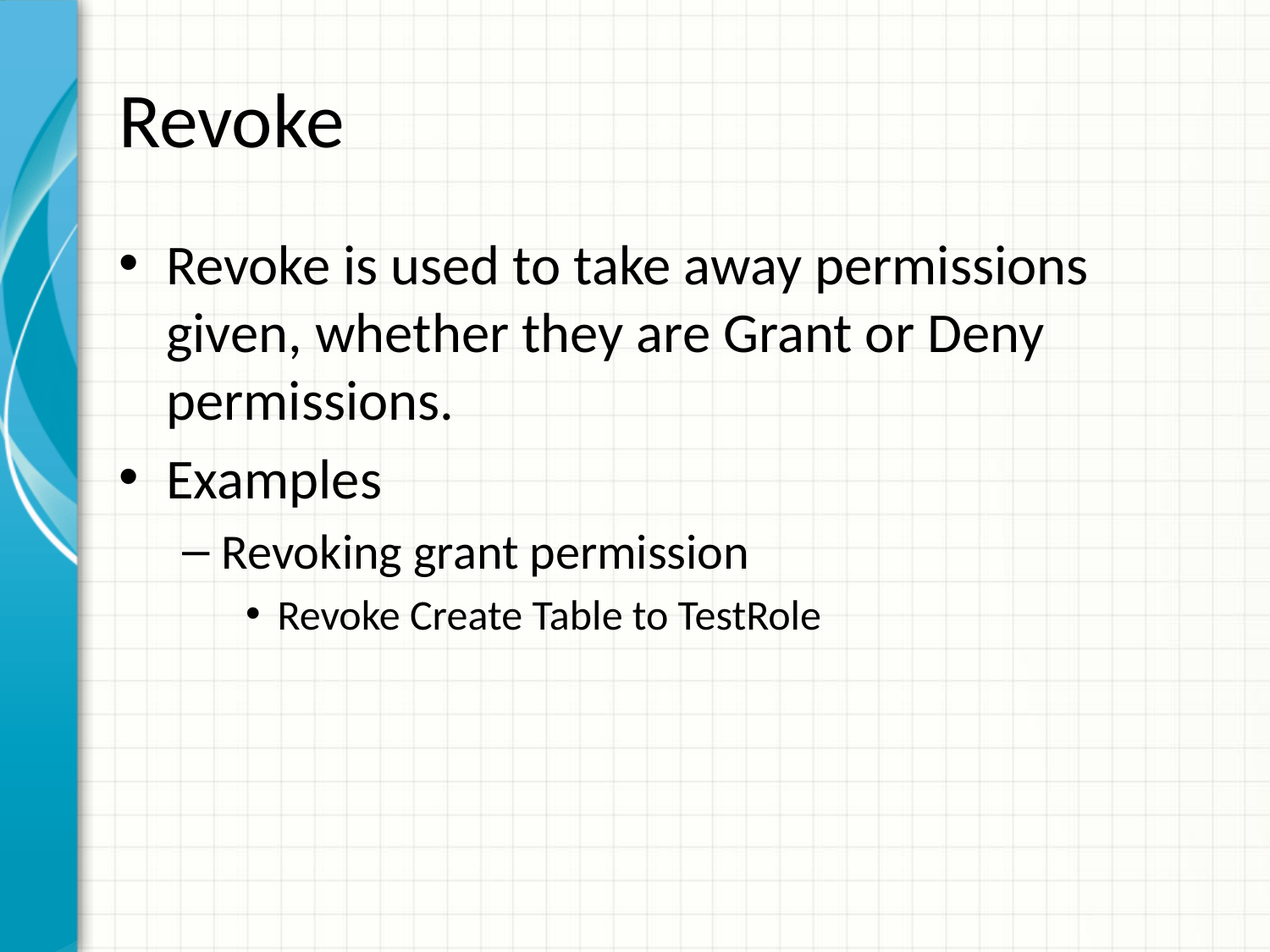

# Revoke
Revoke is used to take away permissions given, whether they are Grant or Deny permissions.
Examples
Revoking grant permission
Revoke Create Table to TestRole